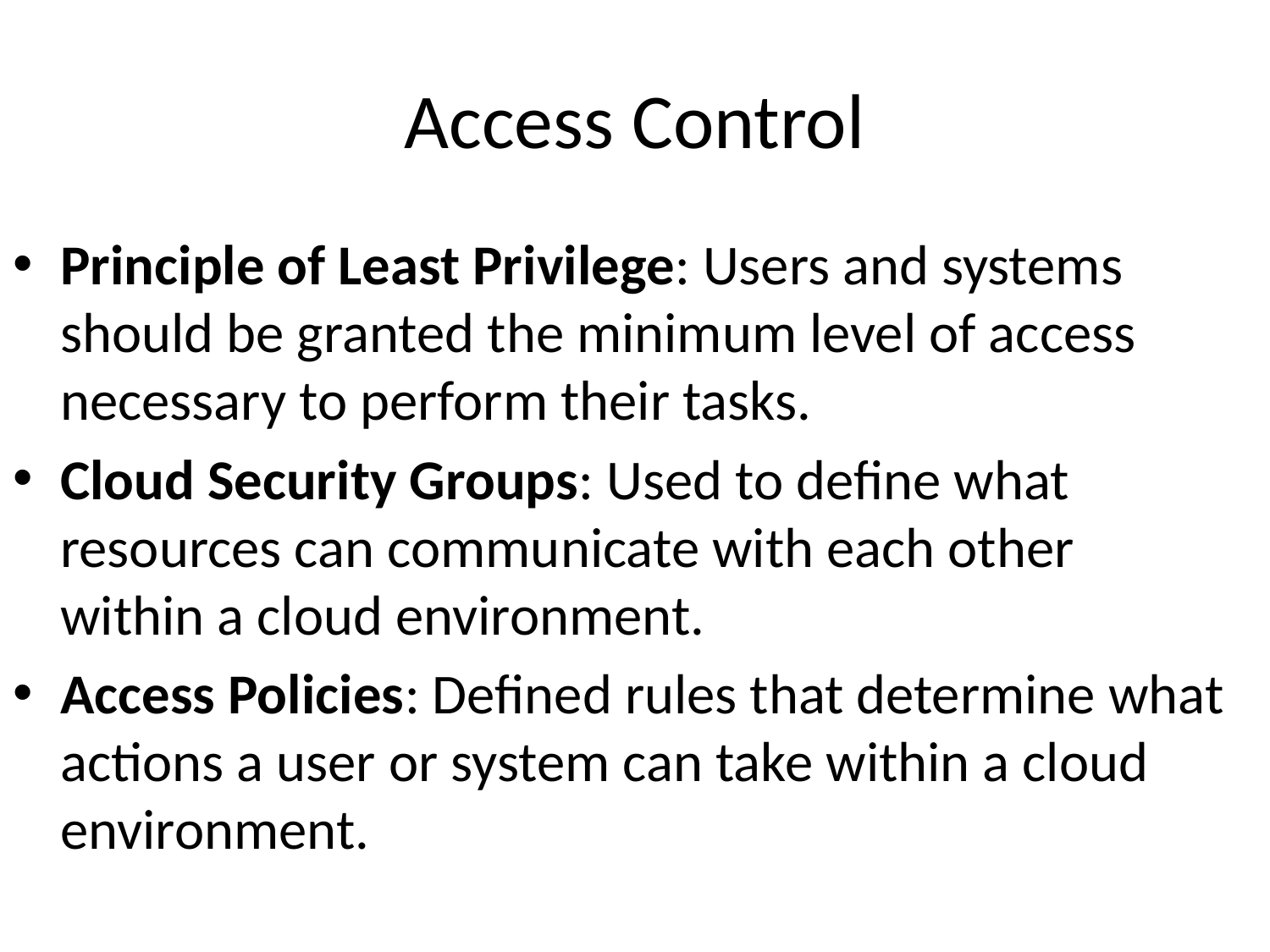

# Access Control
Principle of Least Privilege: Users and systems should be granted the minimum level of access necessary to perform their tasks.
Cloud Security Groups: Used to define what resources can communicate with each other within a cloud environment.
Access Policies: Defined rules that determine what actions a user or system can take within a cloud environment.